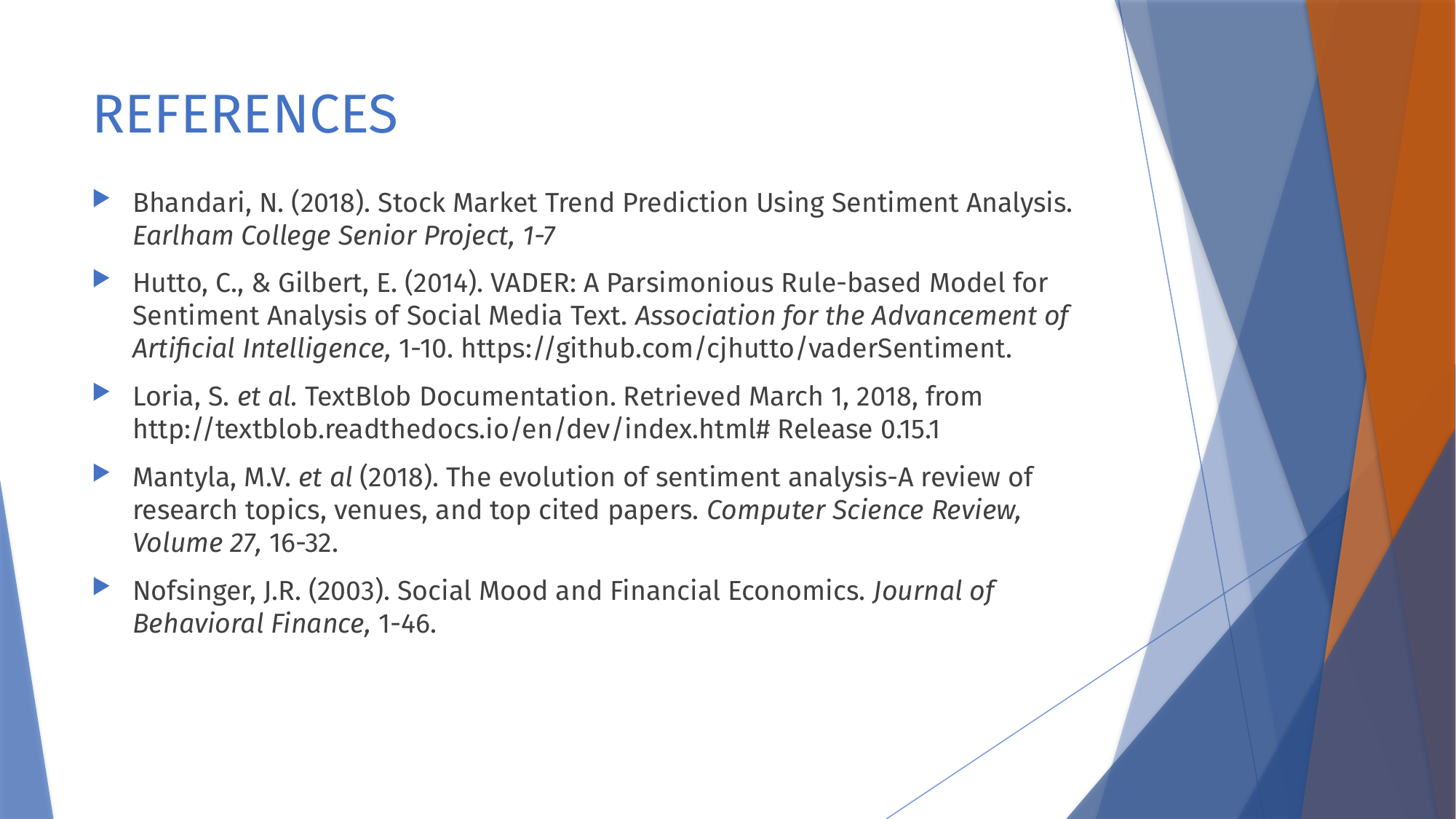

# REFERENCES
Bhandari, N. (2018). Stock Market Trend Prediction Using Sentiment Analysis. Earlham College Senior Project, 1-7
Hutto, C., & Gilbert, E. (2014). VADER: A Parsimonious Rule-based Model for Sentiment Analysis of Social Media Text. Association for the Advancement of Artificial Intelligence, 1-10. https://github.com/cjhutto/vaderSentiment.
Loria, S. et al. TextBlob Documentation. Retrieved March 1, 2018, from http://textblob.readthedocs.io/en/dev/index.html# Release 0.15.1
Mantyla, M.V. et al (2018). The evolution of sentiment analysis-A review of research topics, venues, and top cited papers. Computer Science Review, Volume 27, 16-32.
Nofsinger, J.R. (2003). Social Mood and Financial Economics. Journal of Behavioral Finance, 1-46.